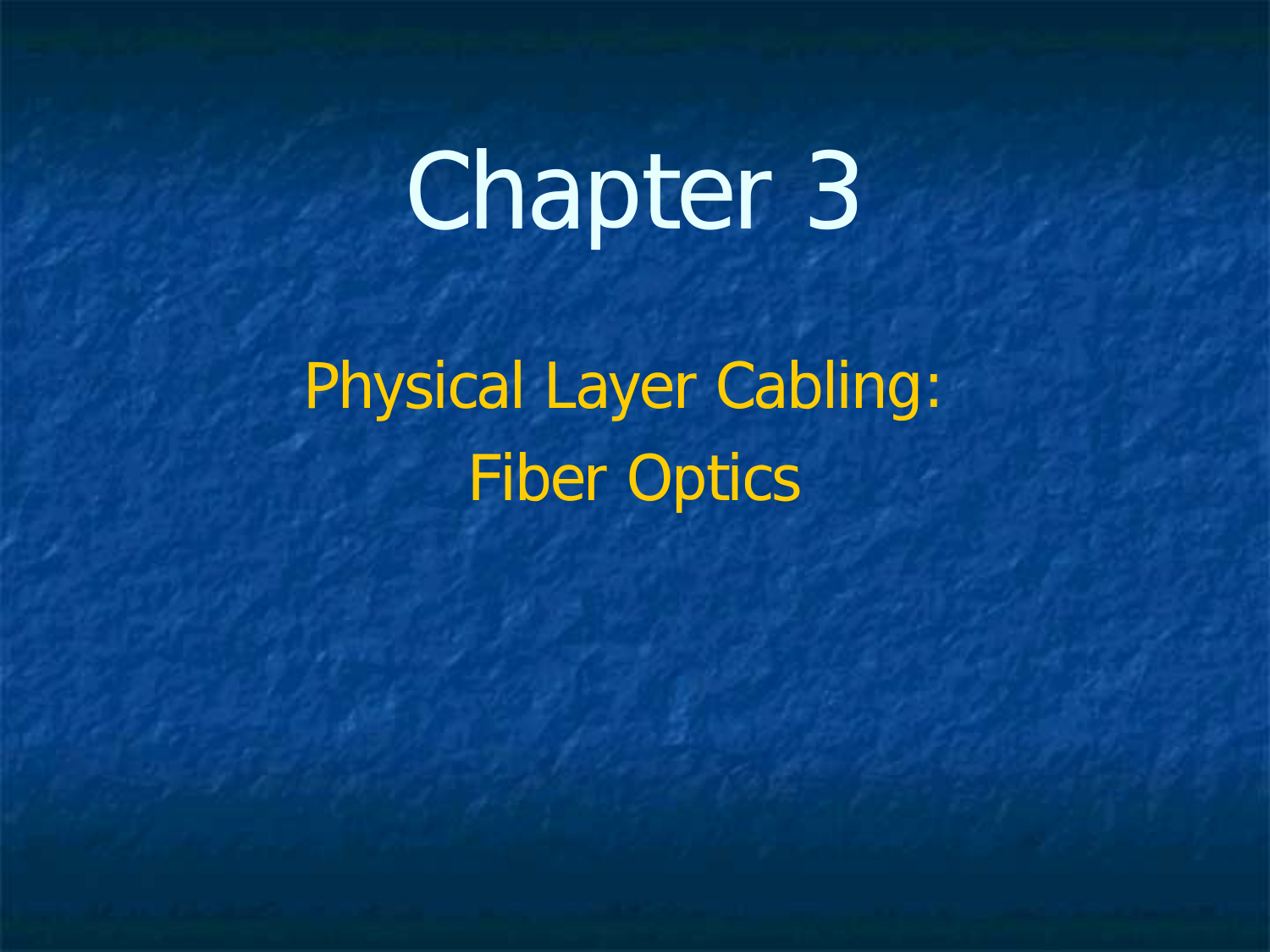

Chapter 3
Physical Layer Cabling:
Fiber Optics